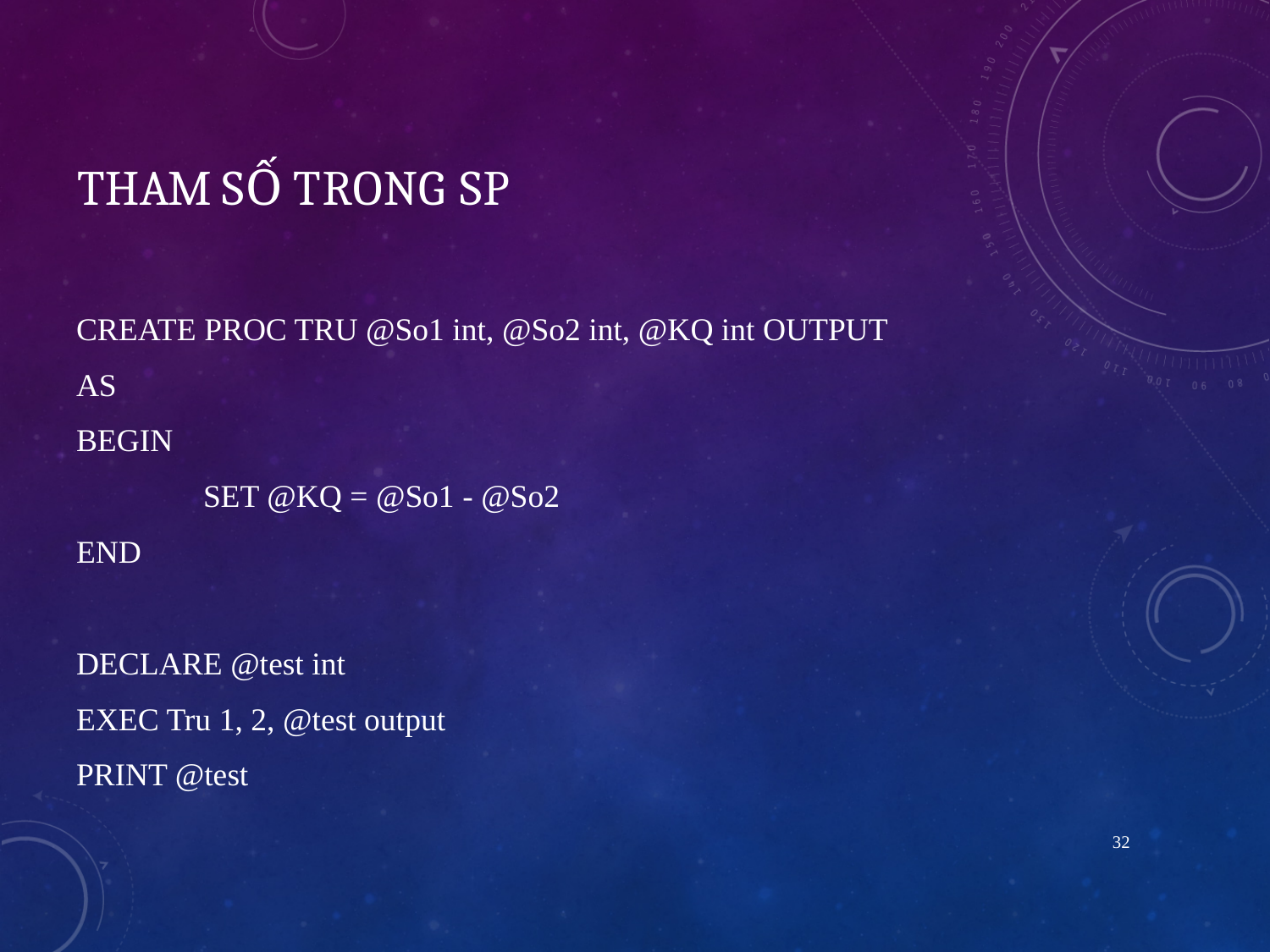

# Tham số trong sp
CREATE PROC TRU @So1 int, @So2 int, @KQ int OUTPUT
AS
BEGIN
	SET @KQ = @So1 - @So2
END

DECLARE @test int
EXEC Tru 1, 2, @test output
PRINT @test
32